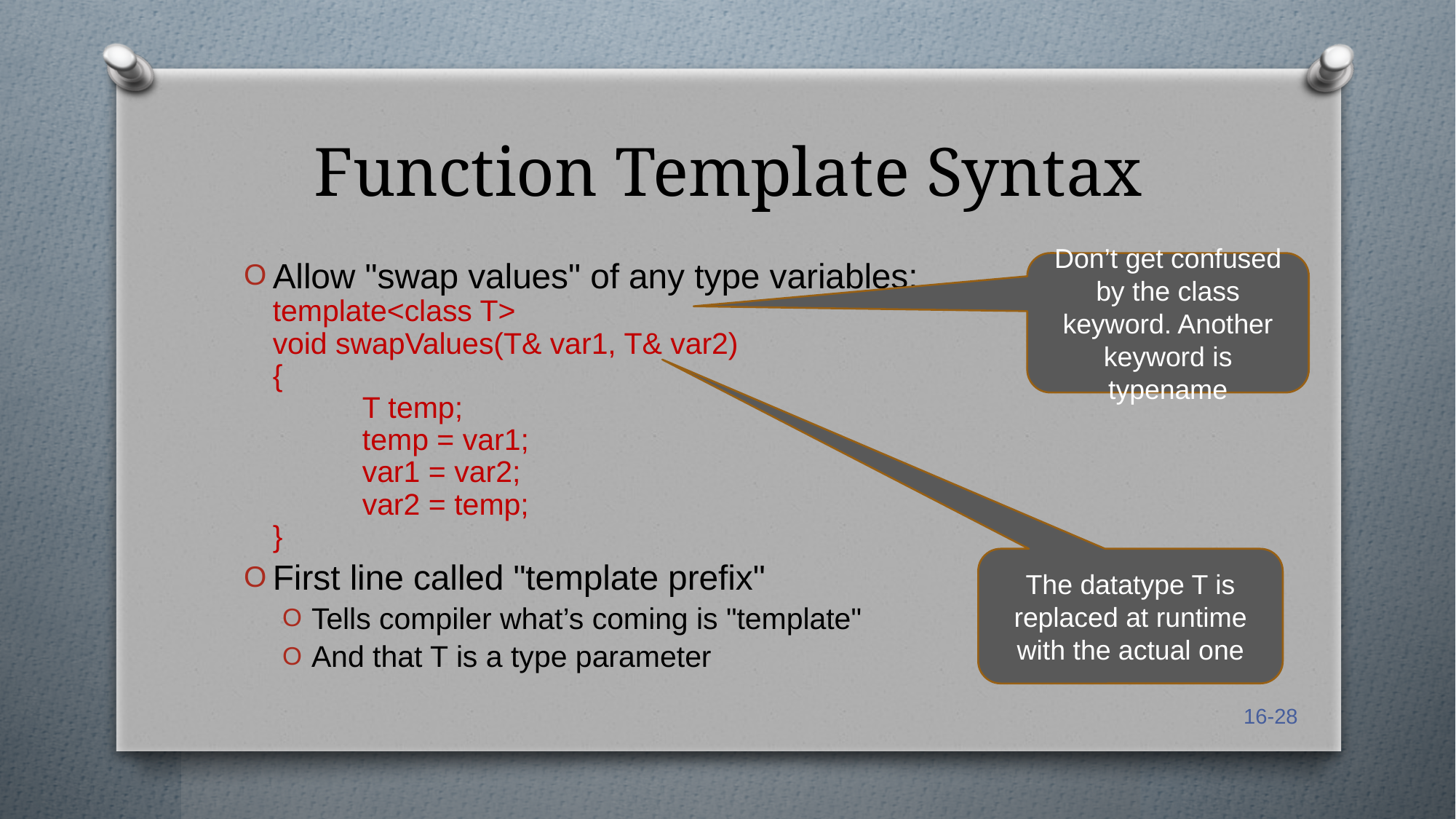

# Function Template Syntax
Allow "swap values" of any type variables:
template<class T>
void swapValues(T& var1, T& var2)
{
	T temp;
	temp = var1;
	var1 = var2;
	var2 = temp;
}
First line called "template prefix"
Tells compiler what’s coming is "template"
And that T is a type parameter
Don’t get confused by the class keyword. Another keyword is typename
The datatype T is replaced at runtime with the actual one
16-28